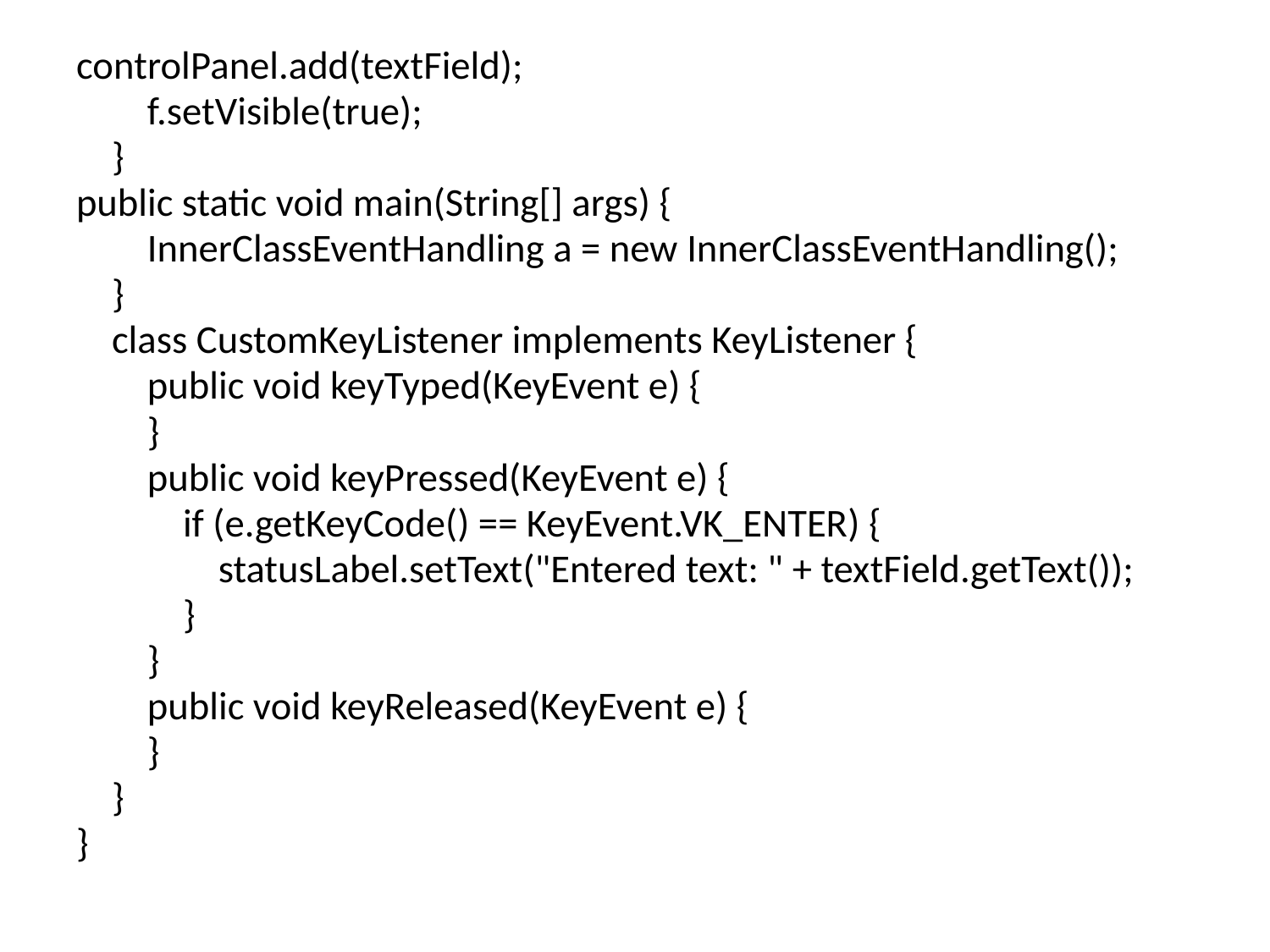

controlPanel.add(textField);
        f.setVisible(true);
    }
public static void main(String[] args) {
        InnerClassEventHandling a = new InnerClassEventHandling();
    }
    class CustomKeyListener implements KeyListener {
        public void keyTyped(KeyEvent e) {
        }
        public void keyPressed(KeyEvent e) {
            if (e.getKeyCode() == KeyEvent.VK_ENTER) {
                statusLabel.setText("Entered text: " + textField.getText());
            }
        }
        public void keyReleased(KeyEvent e) {
        }
    }
}